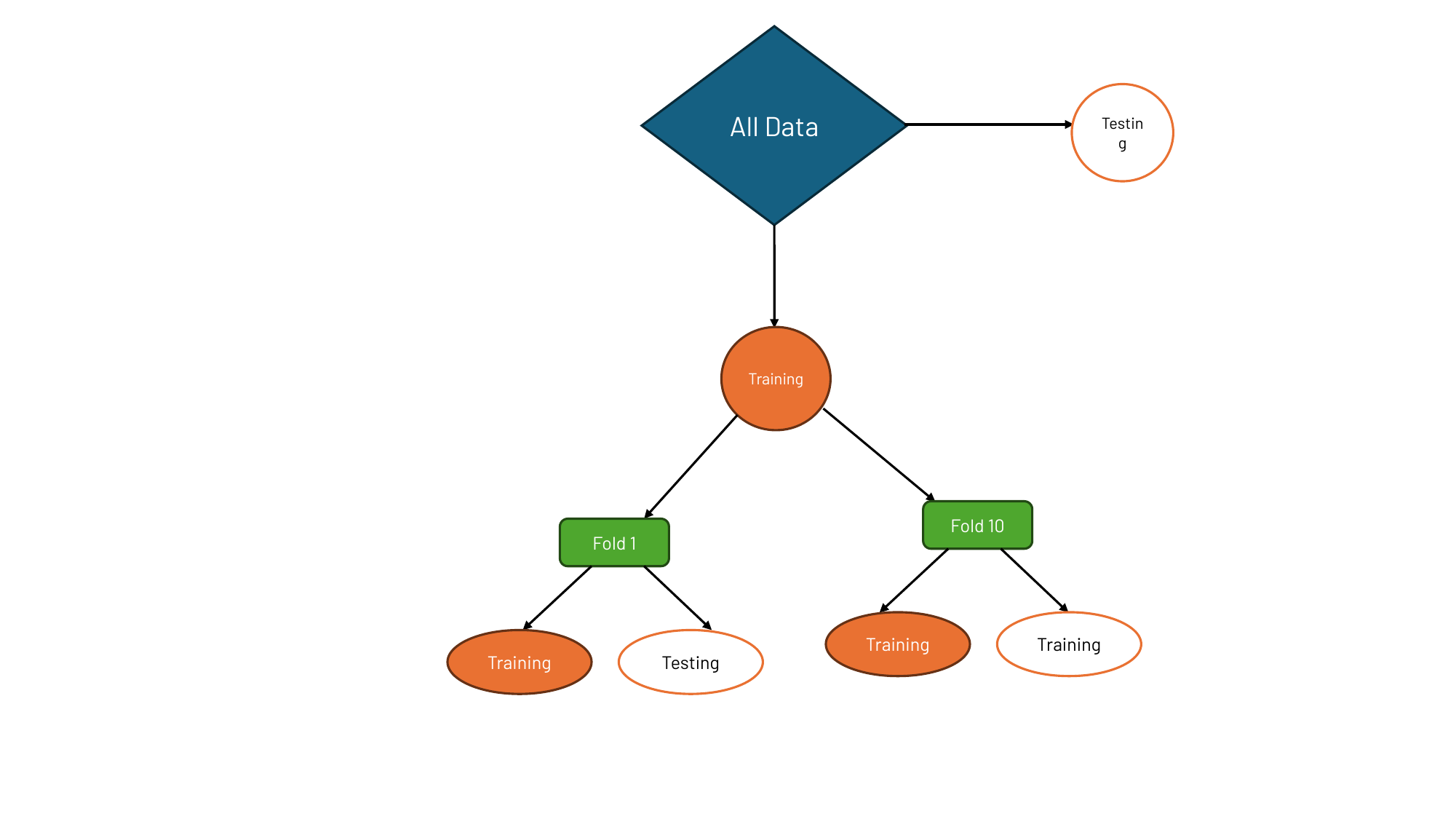

All Data
Testing
Training
Fold 10
Fold 1

Training
Training
Training
Testing